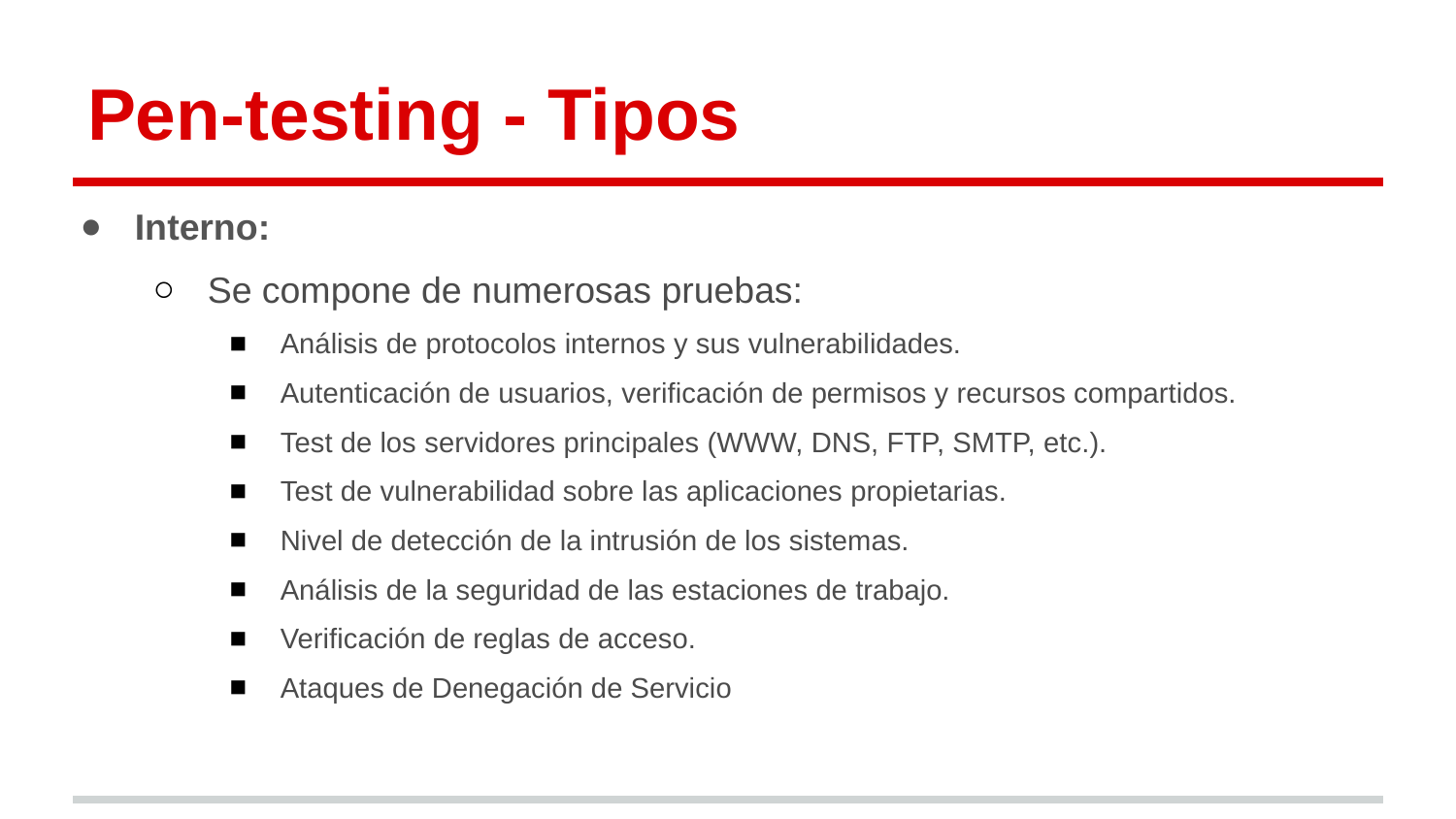

# Pen-testing - Tipos
Interno:
Se compone de numerosas pruebas:
Análisis de protocolos internos y sus vulnerabilidades.
Autenticación de usuarios, verificación de permisos y recursos compartidos.
Test de los servidores principales (WWW, DNS, FTP, SMTP, etc.).
Test de vulnerabilidad sobre las aplicaciones propietarias.
Nivel de detección de la intrusión de los sistemas.
Análisis de la seguridad de las estaciones de trabajo.
Verificación de reglas de acceso.
Ataques de Denegación de Servicio